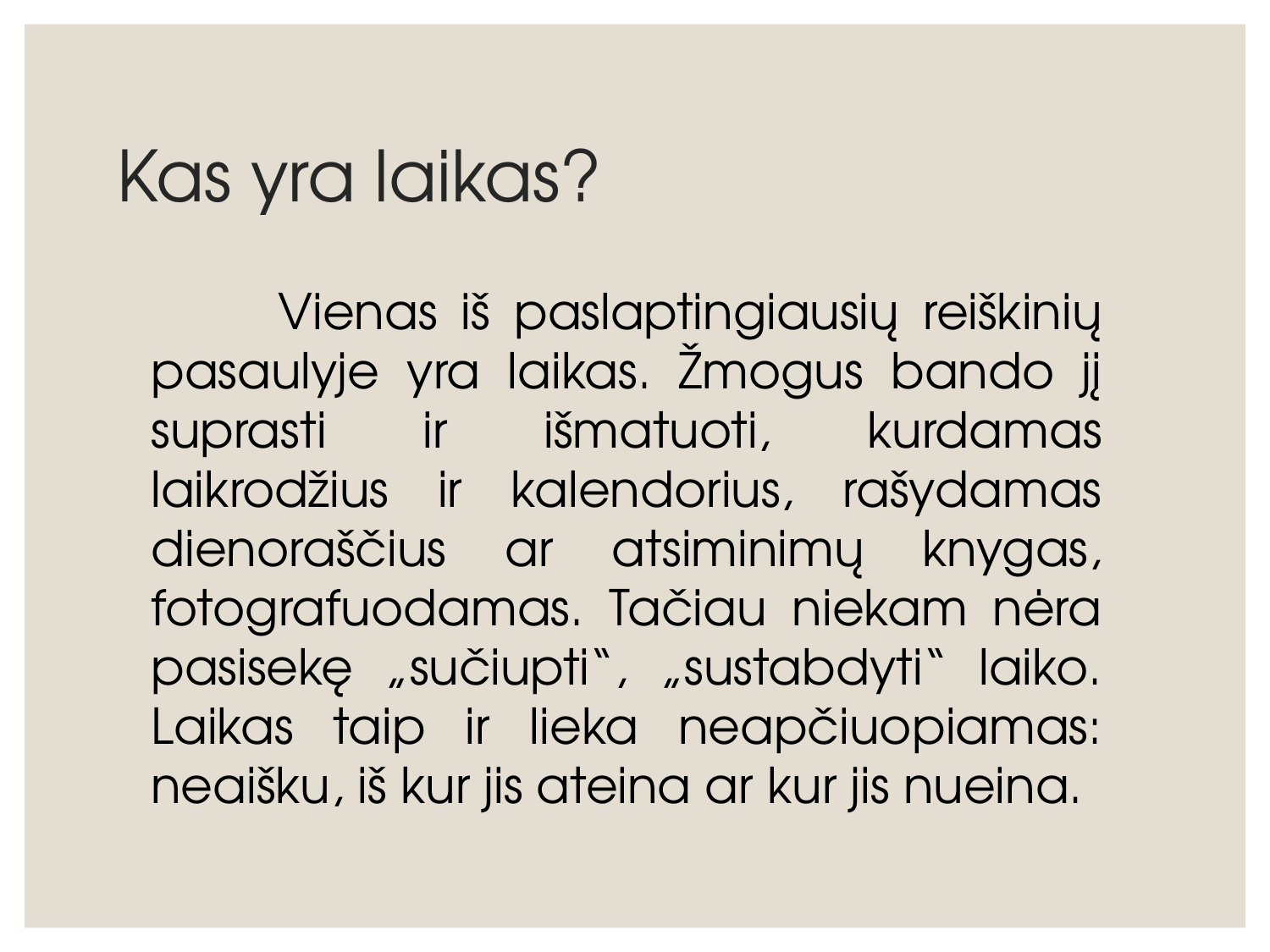

# Kas yra laikas?
	Vienas iš paslaptingiausių reiškinių pasaulyje yra laikas. Žmogus bando jį suprasti ir išmatuoti, kurdamas laikrodžius ir kalendorius, rašydamas dienoraščius ar atsiminimų knygas, fotografuodamas. Tačiau niekam nėra pasisekę „sučiupti“, „sustabdyti“ laiko. Laikas taip ir lieka neapčiuopiamas: neaišku, iš kur jis ateina ar kur jis nueina.